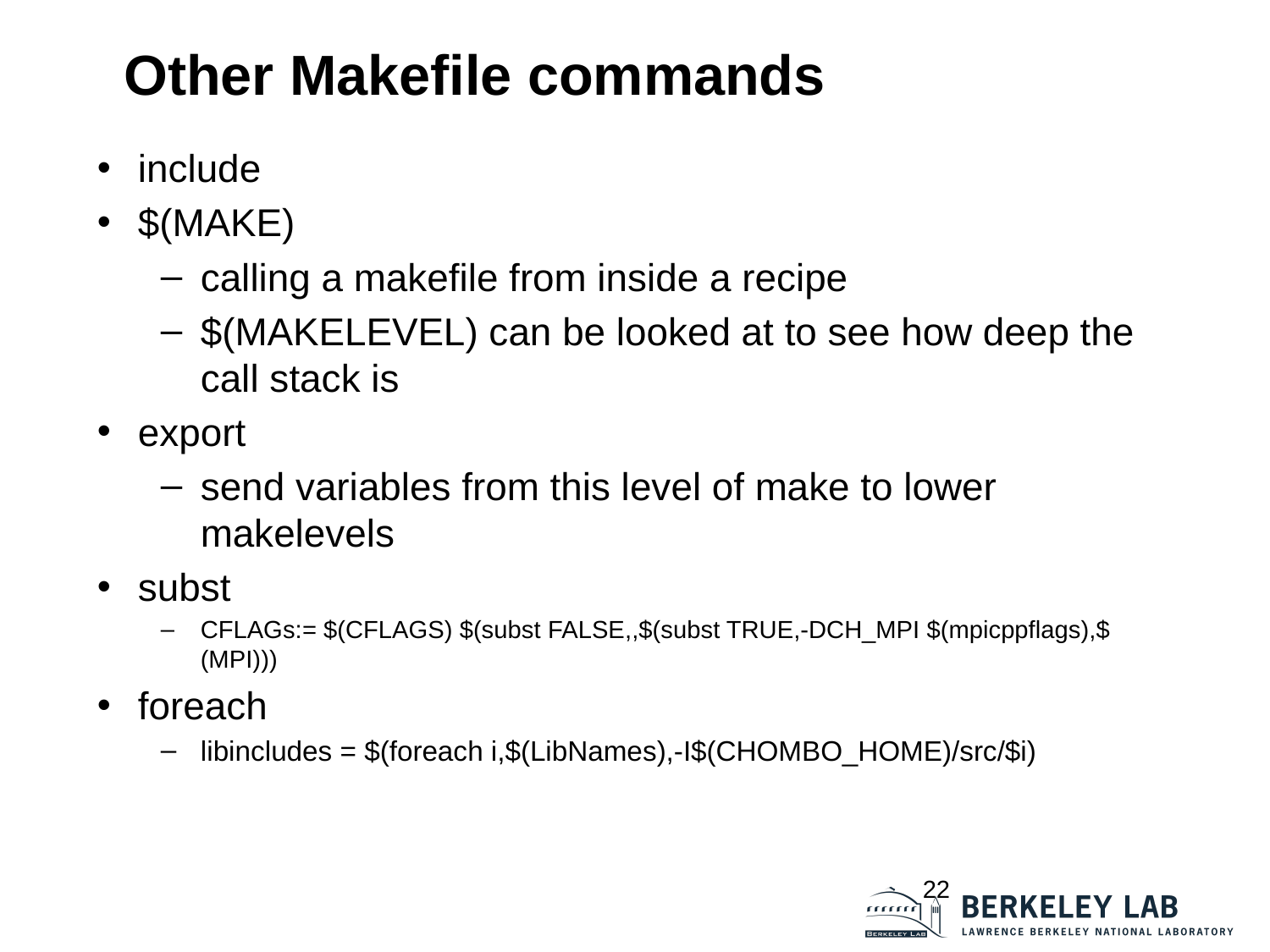

# Other Makefile commands
include
$(MAKE)
calling a makefile from inside a recipe
$(MAKELEVEL) can be looked at to see how deep the call stack is
export
send variables from this level of make to lower makelevels
subst
CFLAGs:= $(CFLAGS) $(subst FALSE,,$(subst TRUE,-DCH_MPI $(mpicppflags),$(MPI)))
foreach
libincludes = $(foreach i,$(LibNames),-I$(CHOMBO_HOME)/src/$i)

22